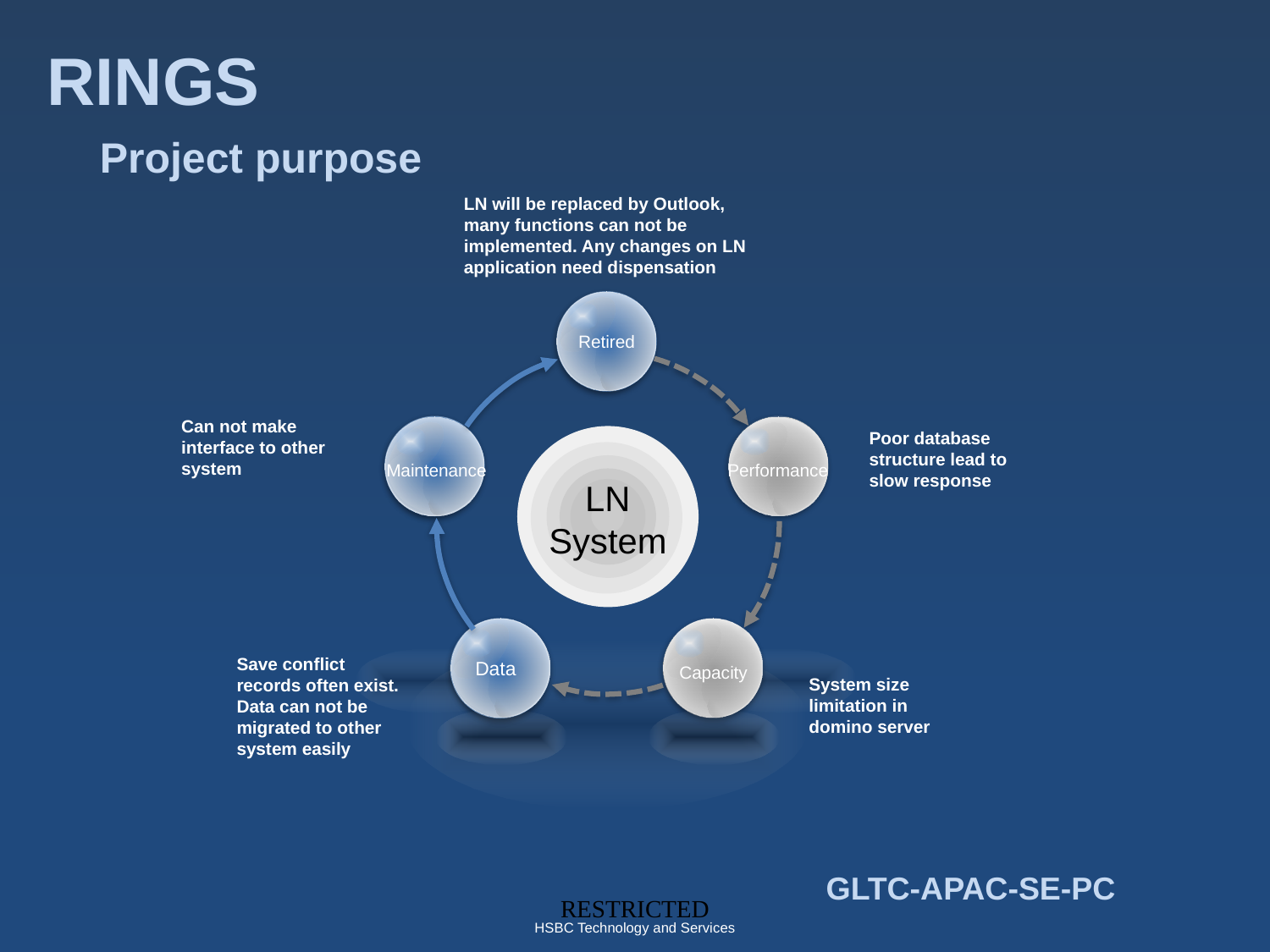

RINGS
Project purpose
LN will be replaced by Outlook,
many functions can not be
implemented. Any changes on LN application need dispensation

Retired

Can not make
interface to other
system

Poor database
structure lead to
slow response

Maintenance
Performance

LN System

Save conflict
records often exist. Data can not be
migrated to other system easily

Data
Capacity
System size
limitation in
domino server

GLTC-APAC-SE-PC
RESTRICTED
HSBC Technology and Services